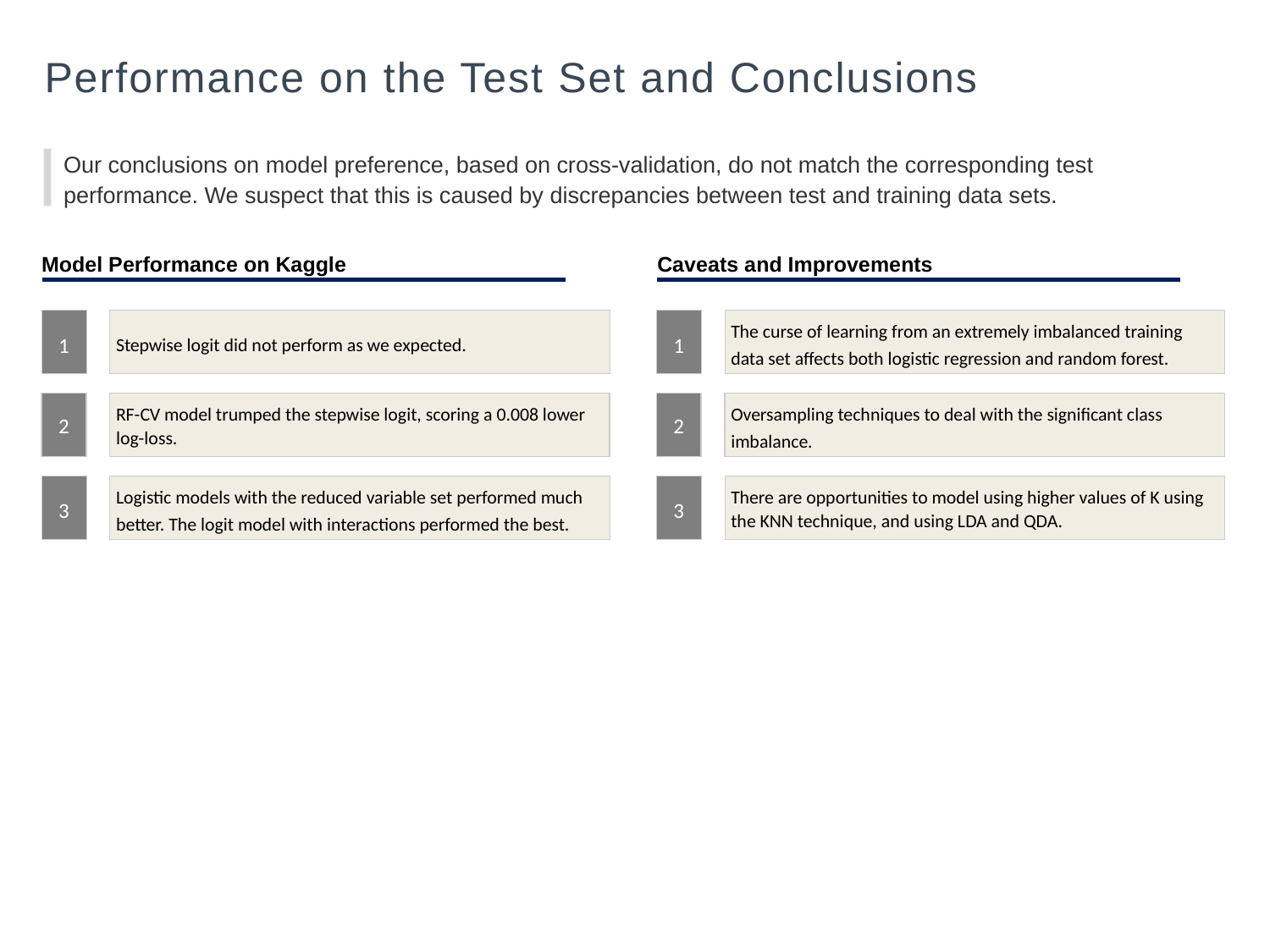

Performance on the Test Set and Conclusions
Our conclusions on model preference, based on cross-validation, do not match the corresponding test performance. We suspect that this is caused by discrepancies between test and training data sets.

Caveats and Improvements
Model Performance on Kaggle

1
Stepwise logit did not perform as we expected.
1
The curse of learning from an extremely imbalanced training data set affects both logistic regression and random forest.
2
RF-CV model trumped the stepwise logit, scoring a 0.008 lower log-loss.
2
Oversampling techniques to deal with the significant class imbalance.
3
Logistic models with the reduced variable set performed much better. The logit model with interactions performed the best.
3
There are opportunities to model using higher values of K using the KNN technique, and using LDA and QDA.